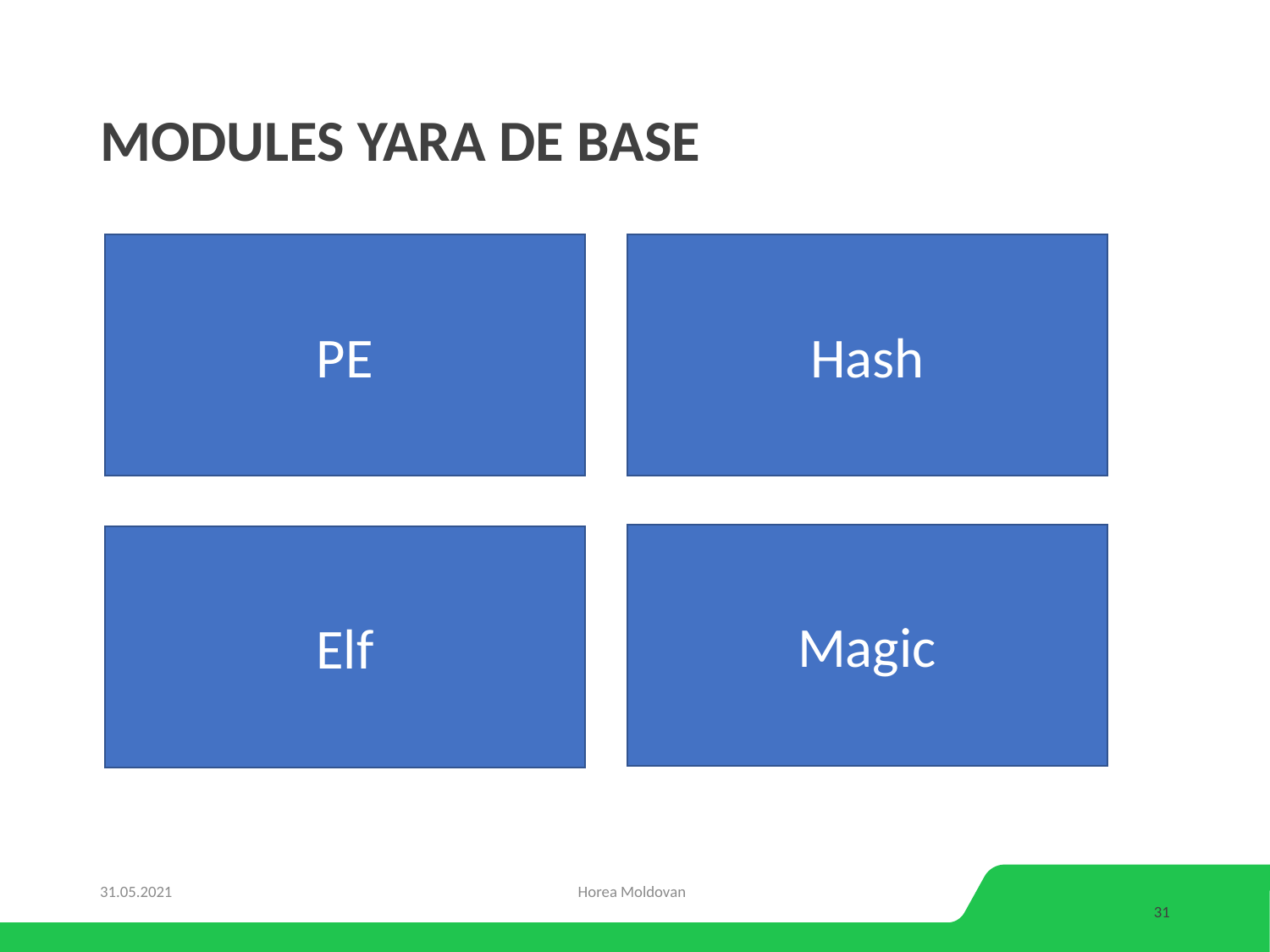

# Modules yara de base
PE
Hash
Magic
Elf
31.05.2021
Horea Moldovan
31